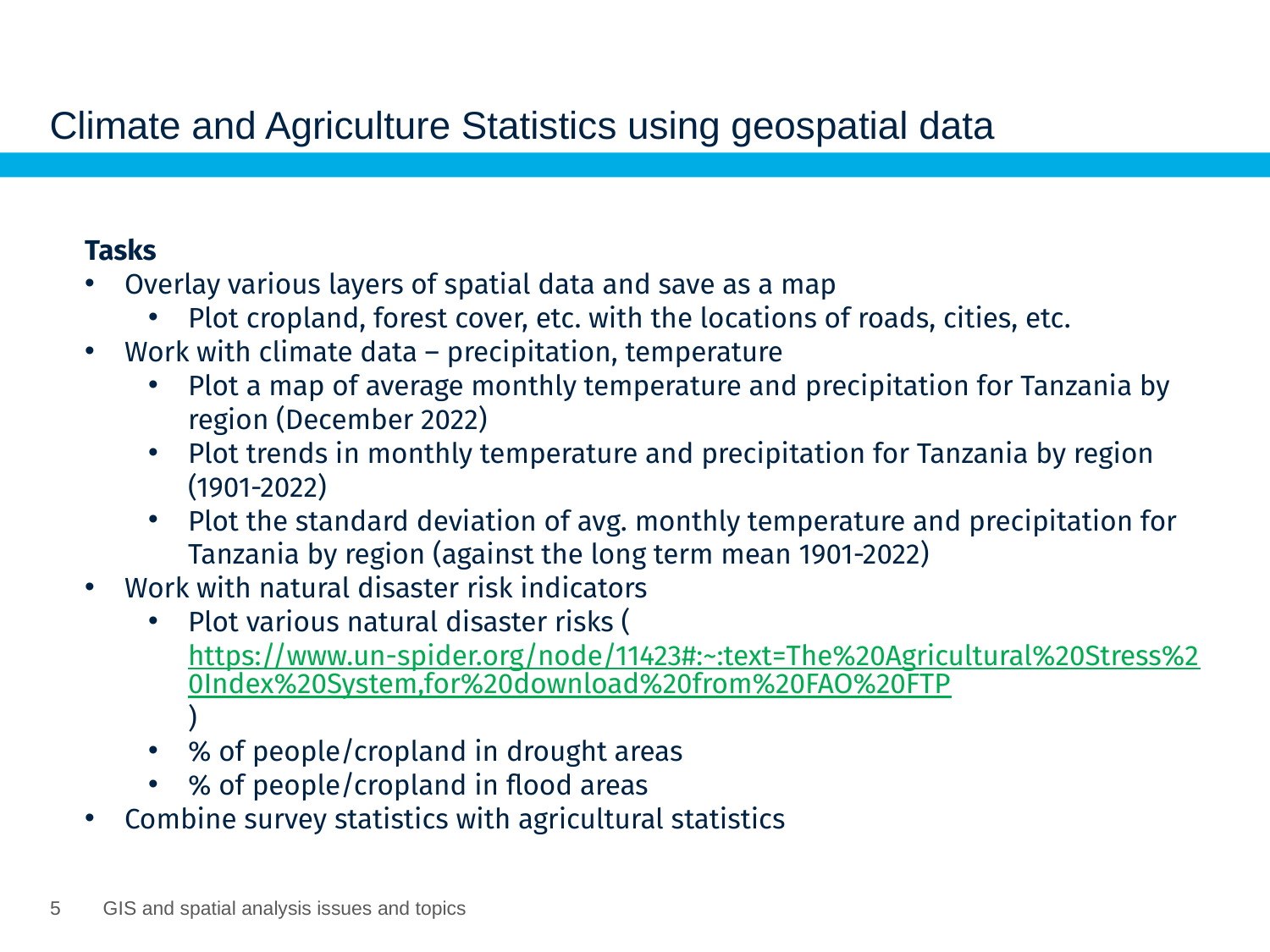

# Climate and Agriculture Statistics using geospatial data
Tasks
Overlay various layers of spatial data and save as a map
Plot cropland, forest cover, etc. with the locations of roads, cities, etc.
Work with climate data – precipitation, temperature
Plot a map of average monthly temperature and precipitation for Tanzania by region (December 2022)
Plot trends in monthly temperature and precipitation for Tanzania by region (1901-2022)
Plot the standard deviation of avg. monthly temperature and precipitation for Tanzania by region (against the long term mean 1901-2022)
Work with natural disaster risk indicators
Plot various natural disaster risks (https://www.un-spider.org/node/11423#:~:text=The%20Agricultural%20Stress%20Index%20System,for%20download%20from%20FAO%20FTP)
% of people/cropland in drought areas
% of people/cropland in flood areas
Combine survey statistics with agricultural statistics
5
GIS and spatial analysis issues and topics